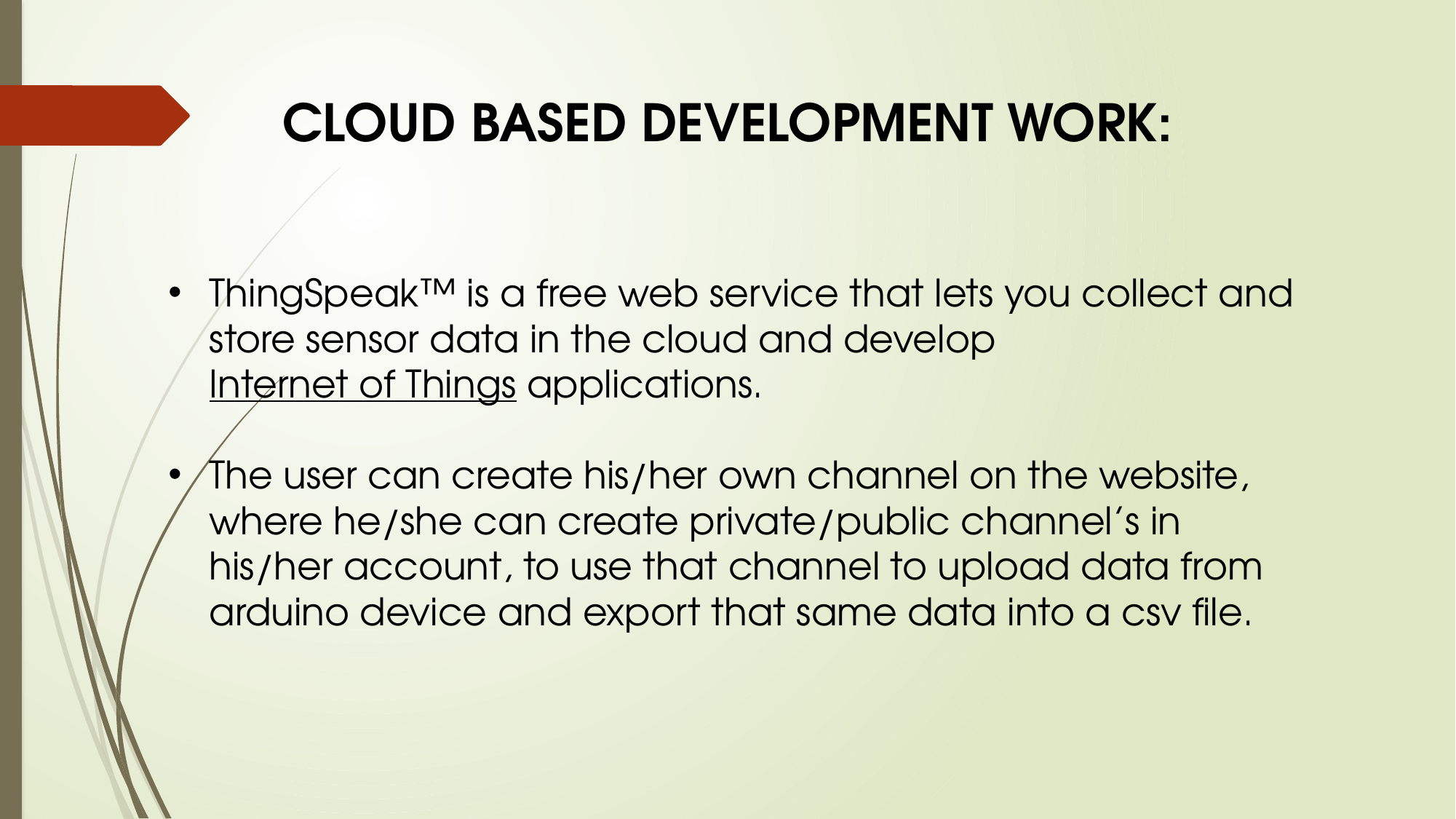

Cloud Based Development Work:
ThingSpeak™ is a free web service that lets you collect and store sensor data in the cloud and develop Internet of Things applications.

The user can create his/her own channel on the website, where he/she can create private/public channel’s in his/her account, to use that channel to upload data from arduino device and export that same data into a csv file.